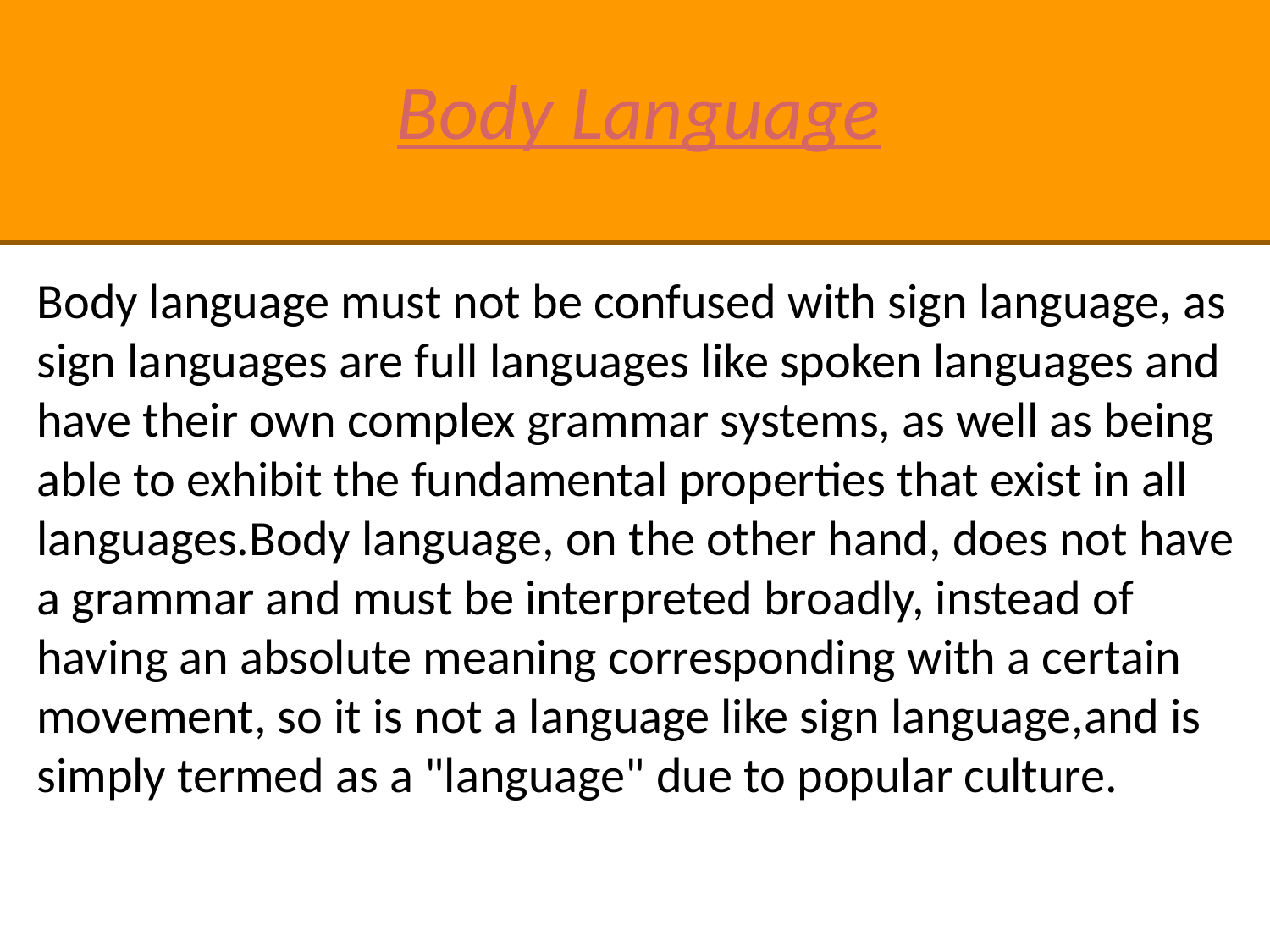

Body Language
Body language must not be confused with sign language, as sign languages are full languages like spoken languages and have their own complex grammar systems, as well as being able to exhibit the fundamental properties that exist in all languages.Body language, on the other hand, does not have a grammar and must be interpreted broadly, instead of having an absolute meaning corresponding with a certain movement, so it is not a language like sign language,and is simply termed as a "language" due to popular culture.